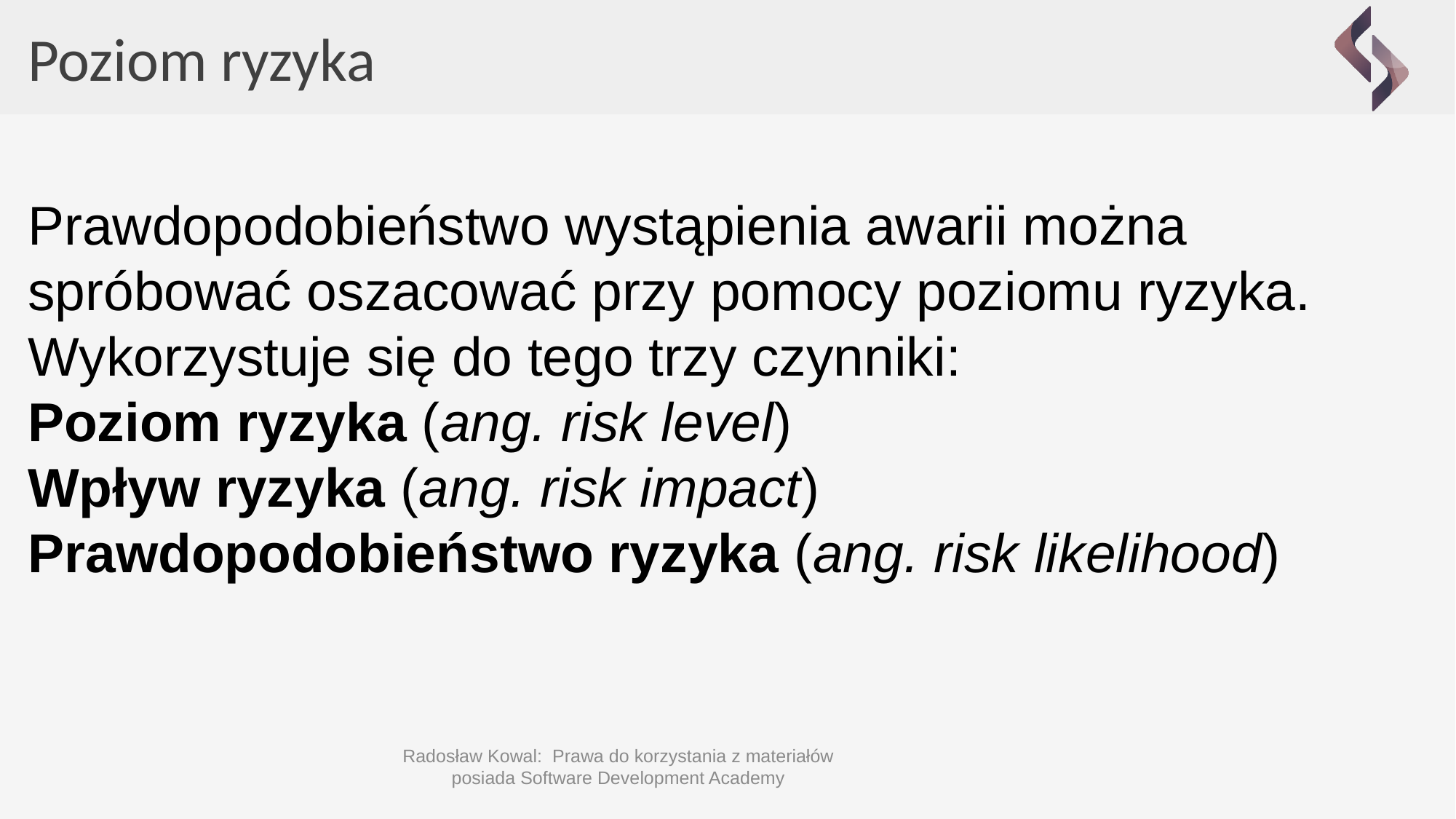

Poziom ryzyka
Prawdopodobieństwo wystąpienia awarii można spróbować oszacować przy pomocy poziomu ryzyka. Wykorzystuje się do tego trzy czynniki:
Poziom ryzyka (ang. risk level)
Wpływ ryzyka (ang. risk impact)
Prawdopodobieństwo ryzyka (ang. risk likelihood)

Radosław Kowal:  Prawa do korzystania z materiałów posiada Software Development Academy